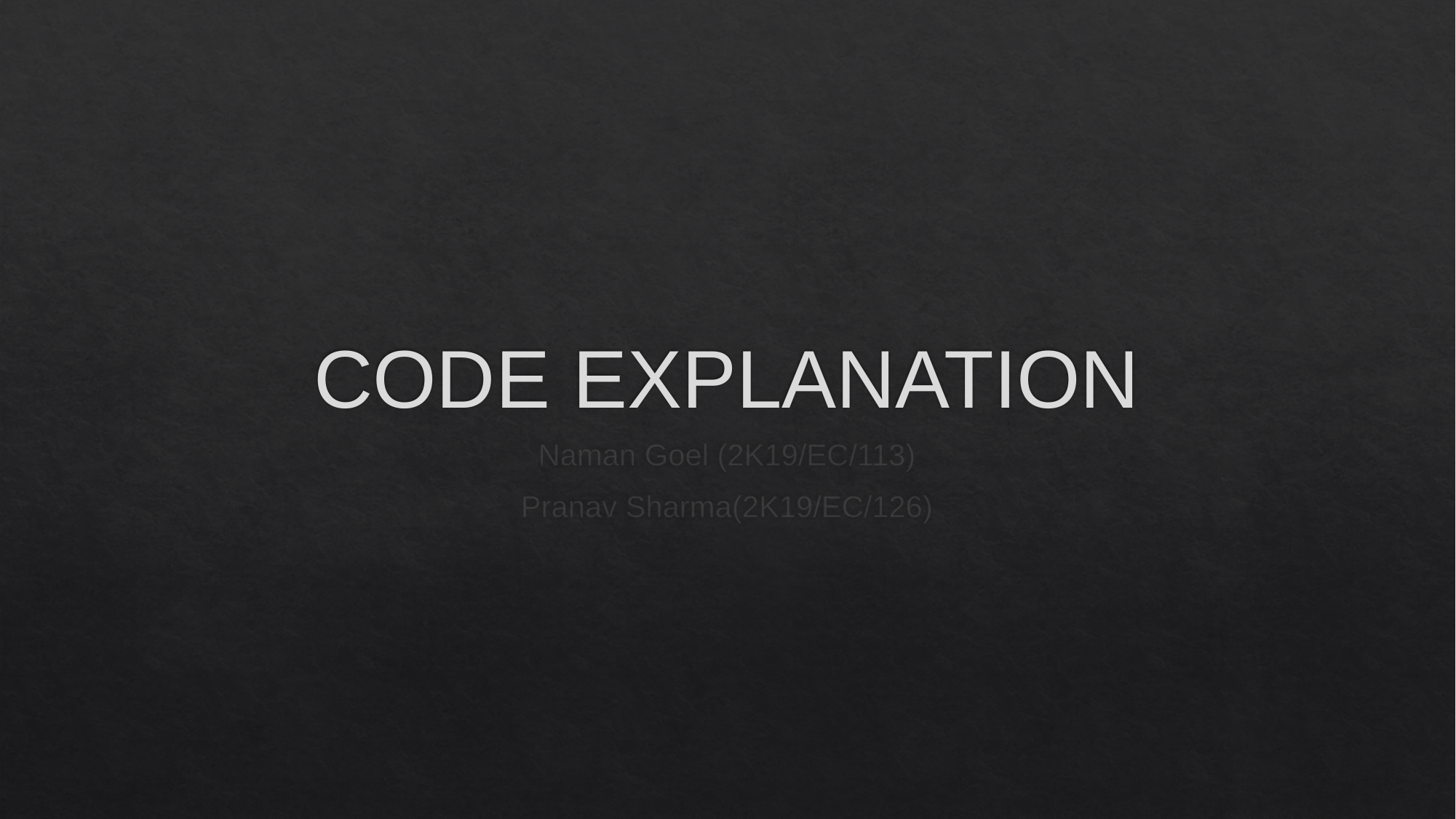

# CODE EXPLANATION
Naman Goel (2K19/EC/113)
Pranav Sharma(2K19/EC/126)